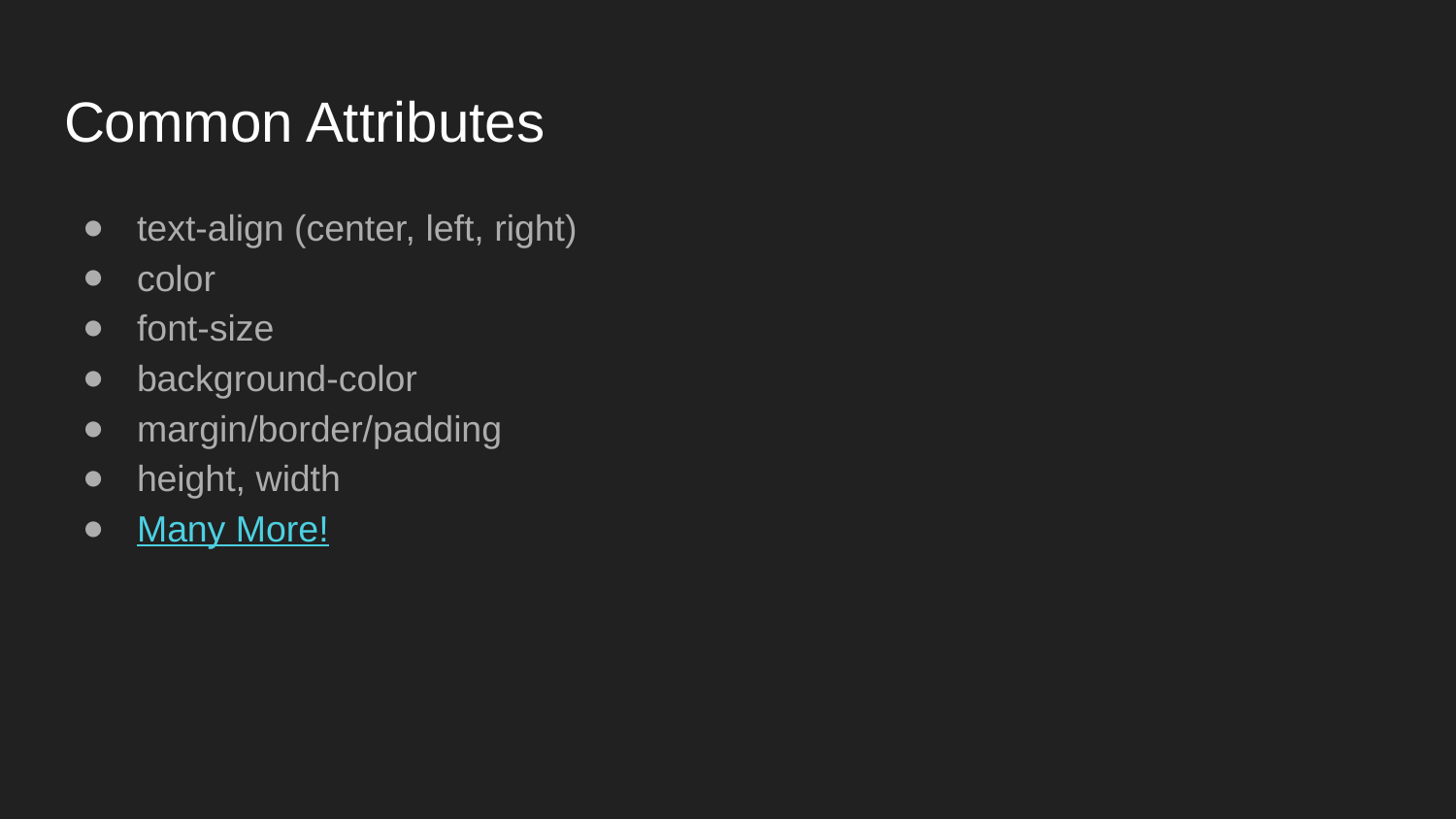

# Common Attributes
text-align (center, left, right)
color
font-size
background-color
margin/border/padding
height, width
Many More!